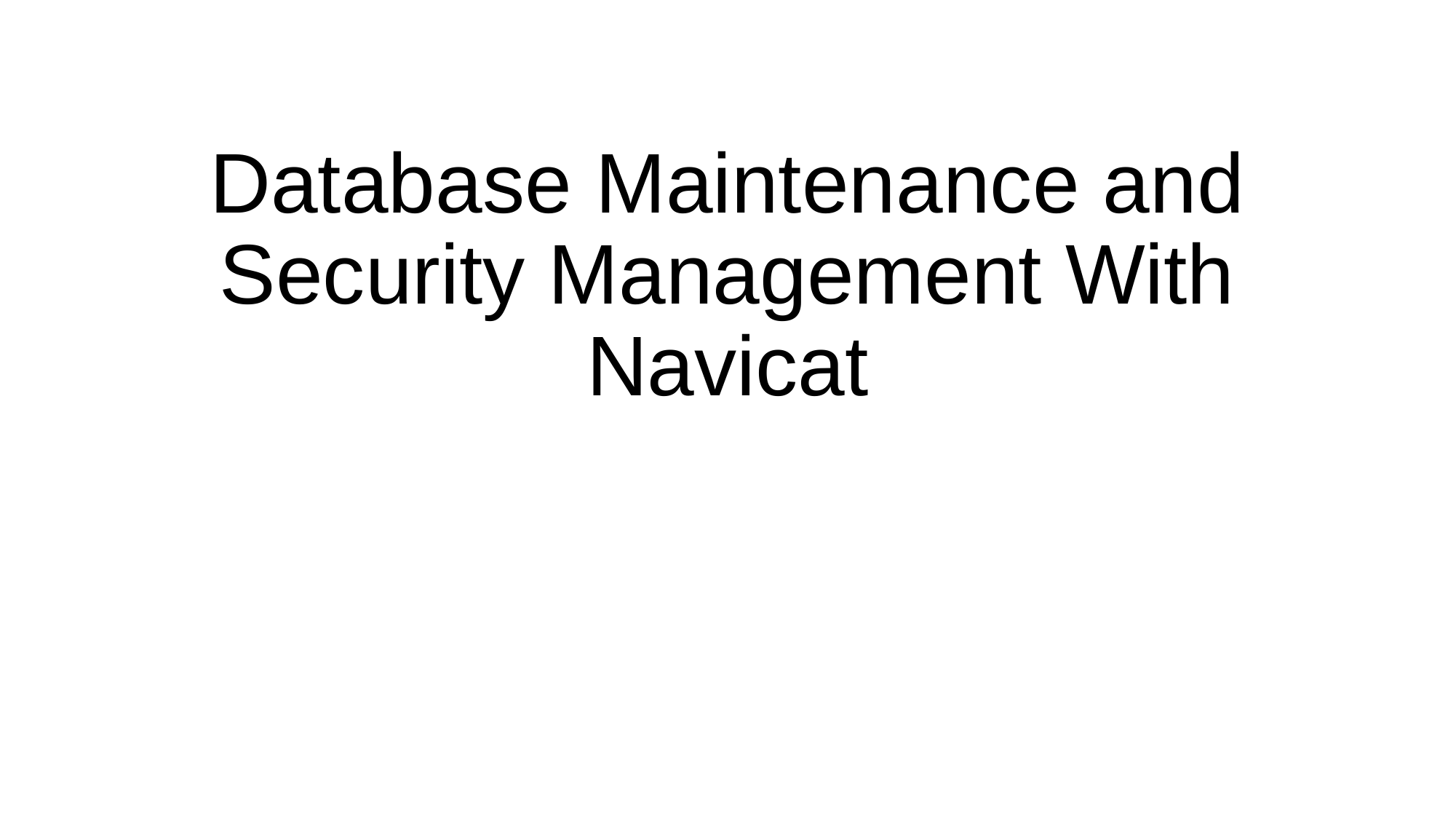

# Database Maintenance and Security Management With Navicat